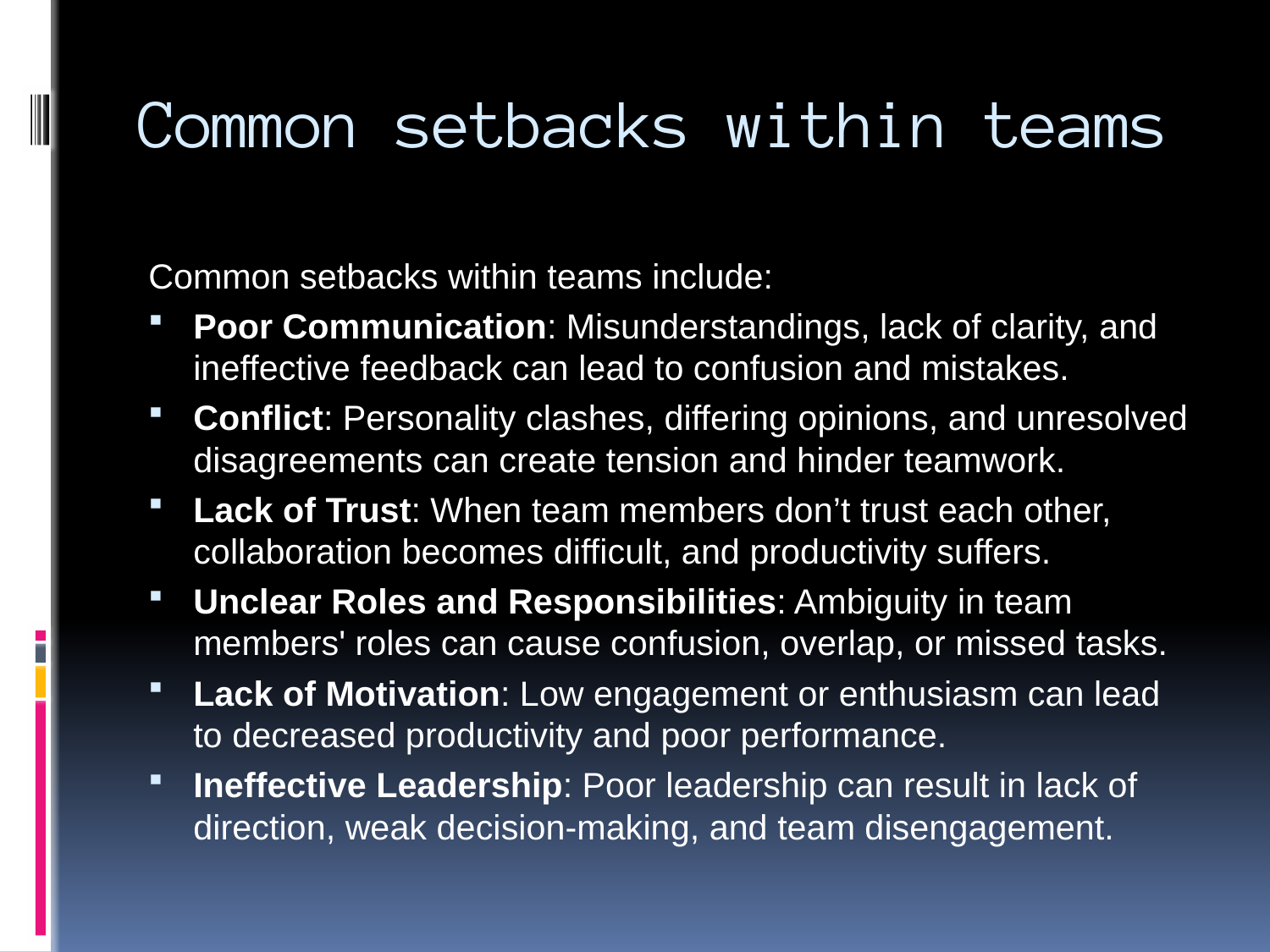

# Common setbacks within teams
Common setbacks within teams include:
Poor Communication: Misunderstandings, lack of clarity, and ineffective feedback can lead to confusion and mistakes.
Conflict: Personality clashes, differing opinions, and unresolved disagreements can create tension and hinder teamwork.
Lack of Trust: When team members don’t trust each other, collaboration becomes difficult, and productivity suffers.
Unclear Roles and Responsibilities: Ambiguity in team members' roles can cause confusion, overlap, or missed tasks.
Lack of Motivation: Low engagement or enthusiasm can lead to decreased productivity and poor performance.
Ineffective Leadership: Poor leadership can result in lack of direction, weak decision-making, and team disengagement.